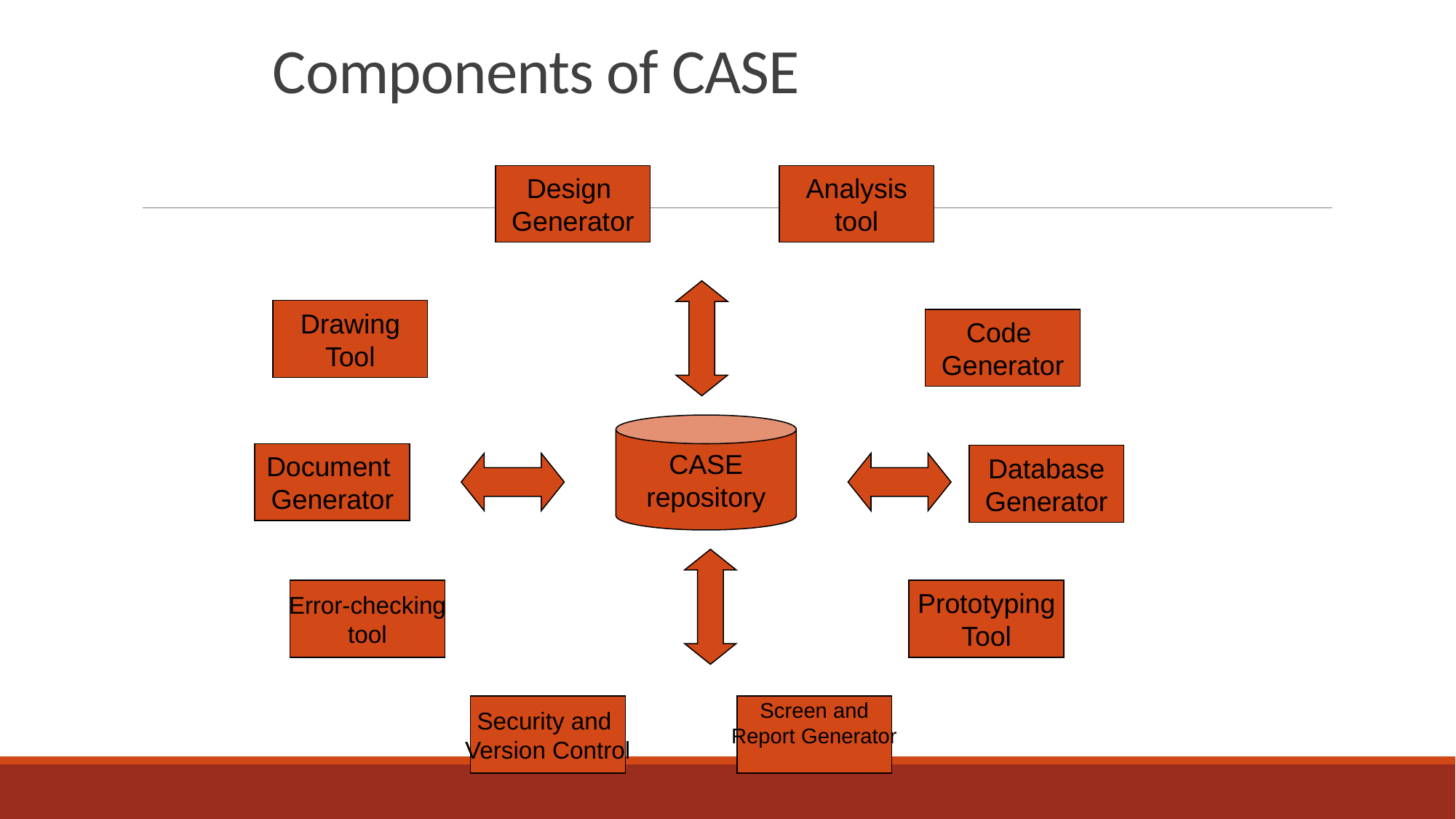

# Components of CASE
Design
Generator
Analysis
tool
Code
Generator

CASE
repository
Document
Generator

Drawing
Tool
Database
Generator
Error-checking
tool
Prototyping
Tool
Security and
Version Control
Screen and
Report Generator